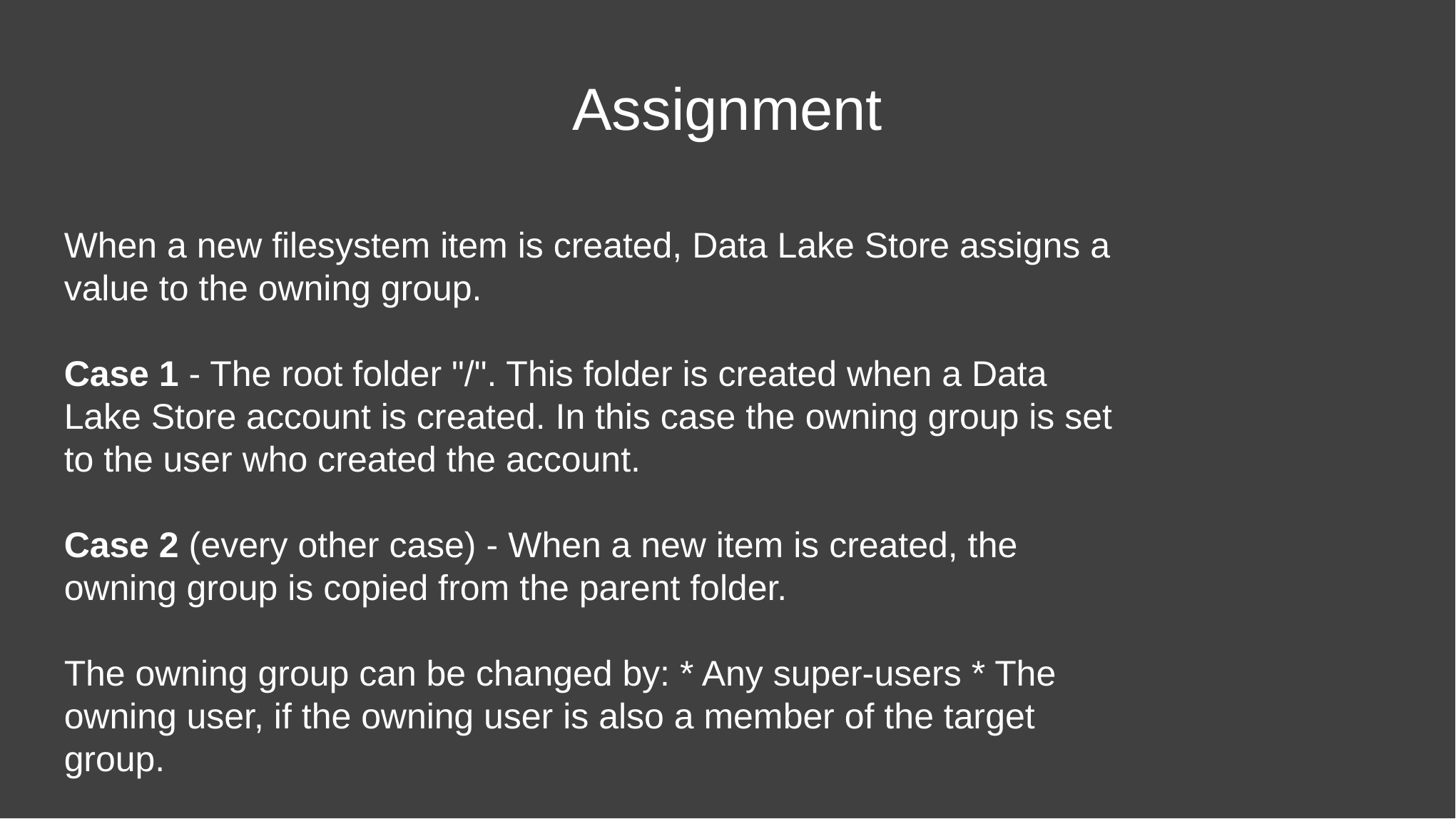

# Assignment
When a new filesystem item is created, Data Lake Store assigns a value to the owning group.

Case 1 - The root folder "/". This folder is created when a Data Lake Store account is created. In this case the owning group is set to the user who created the account.

Case 2 (every other case) - When a new item is created, the owning group is copied from the parent folder.

The owning group can be changed by: * Any super-users * The owning user, if the owning user is also a member of the target group.